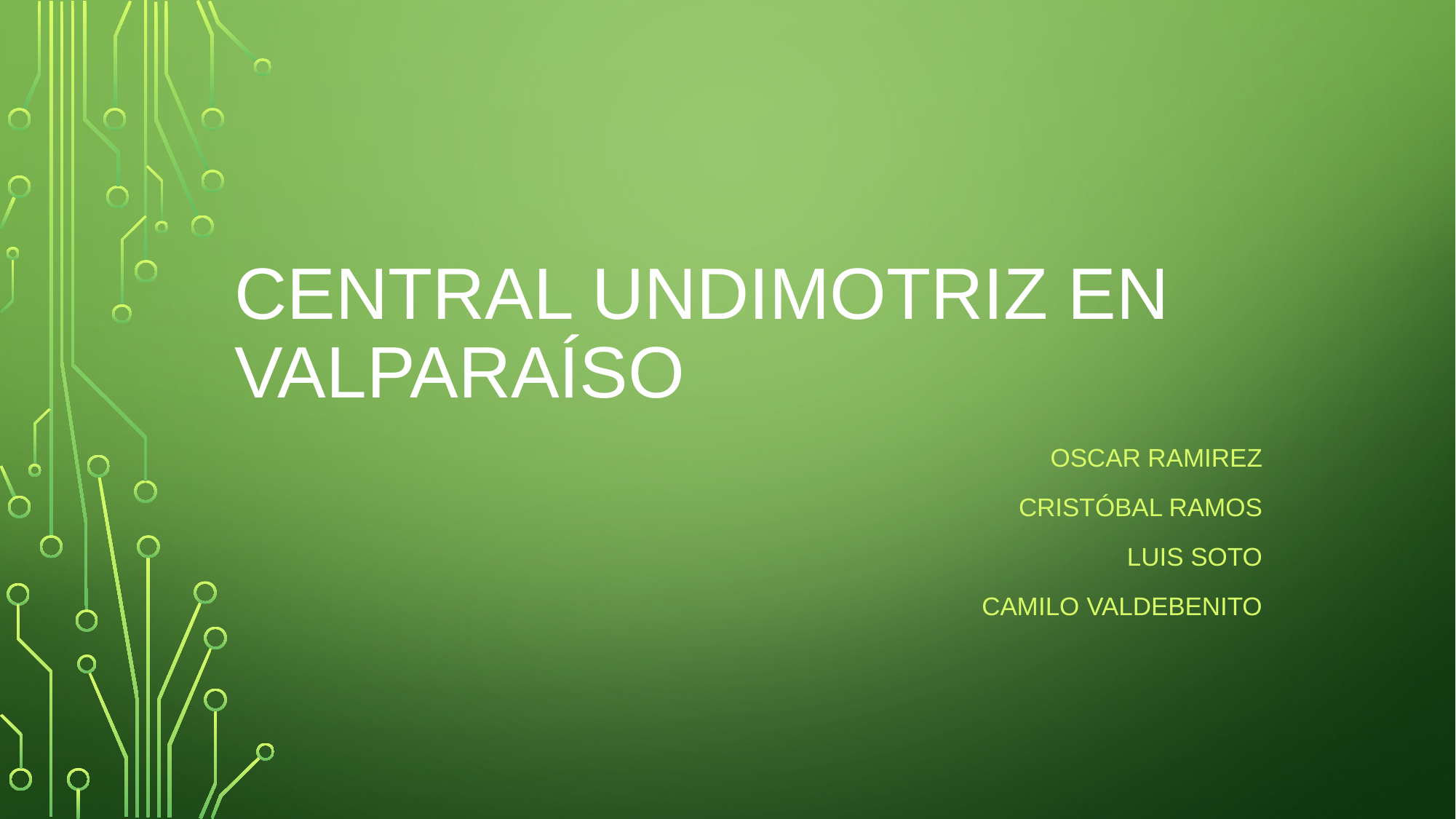

# CENTRAL UNDIMOTRIZ EN VALPARAÍSO
 OSCAR RAMIREZ
CRISTÓBAL RAMOS
LUIS SOTO
CAMILO VALDEBENITO